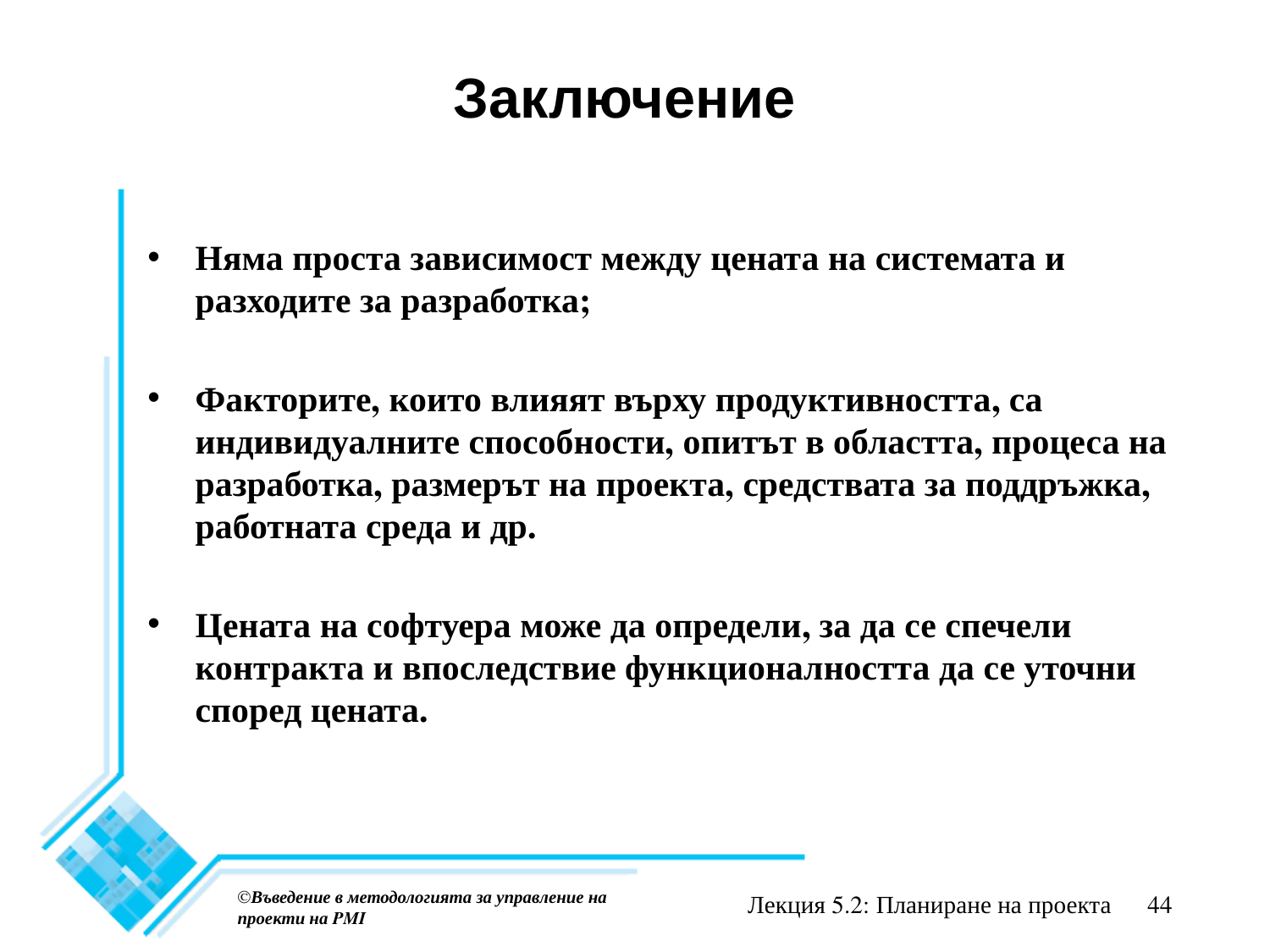

# Заключение

Няма проста зависимост между цената на системата и разходите за разработка;

Факторите, които влияят върху продуктивността, са индивидуалните способности, опитът в областта, процеса на разработка, размерът на проекта, средствата за поддръжка, работната среда и др.

Цената на софтуера може да определи, за да се спечели контракта и впоследствие функционалността да се уточни според цената.
©Въведение в методологията за управление на проекти на PMI

Лекция 5.2: Планиране на проекта
44